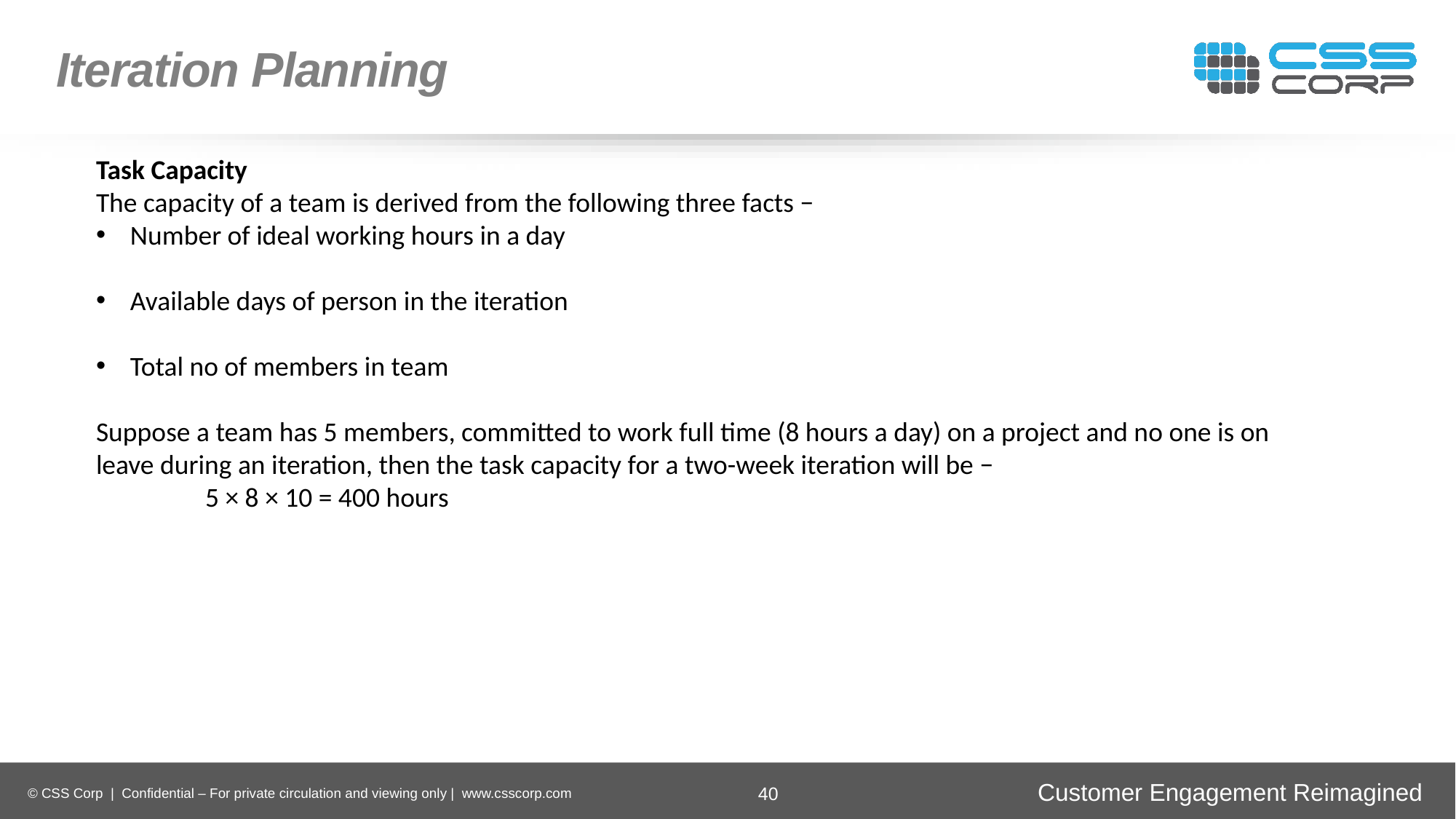

Iteration Planning
Task Capacity
The capacity of a team is derived from the following three facts −
Number of ideal working hours in a day

Available days of person in the iteration

Total no of members in team

Suppose a team has 5 members, committed to work full time (8 hours a day) on a project and no one is on leave during an iteration, then the task capacity for a two-week iteration will be −
	5 × 8 × 10 = 400 hours
Enhancing
Operational Efficiency

Faster Time-to-Market

Digital
Transformation

Securing Brand and Customer Trust

40